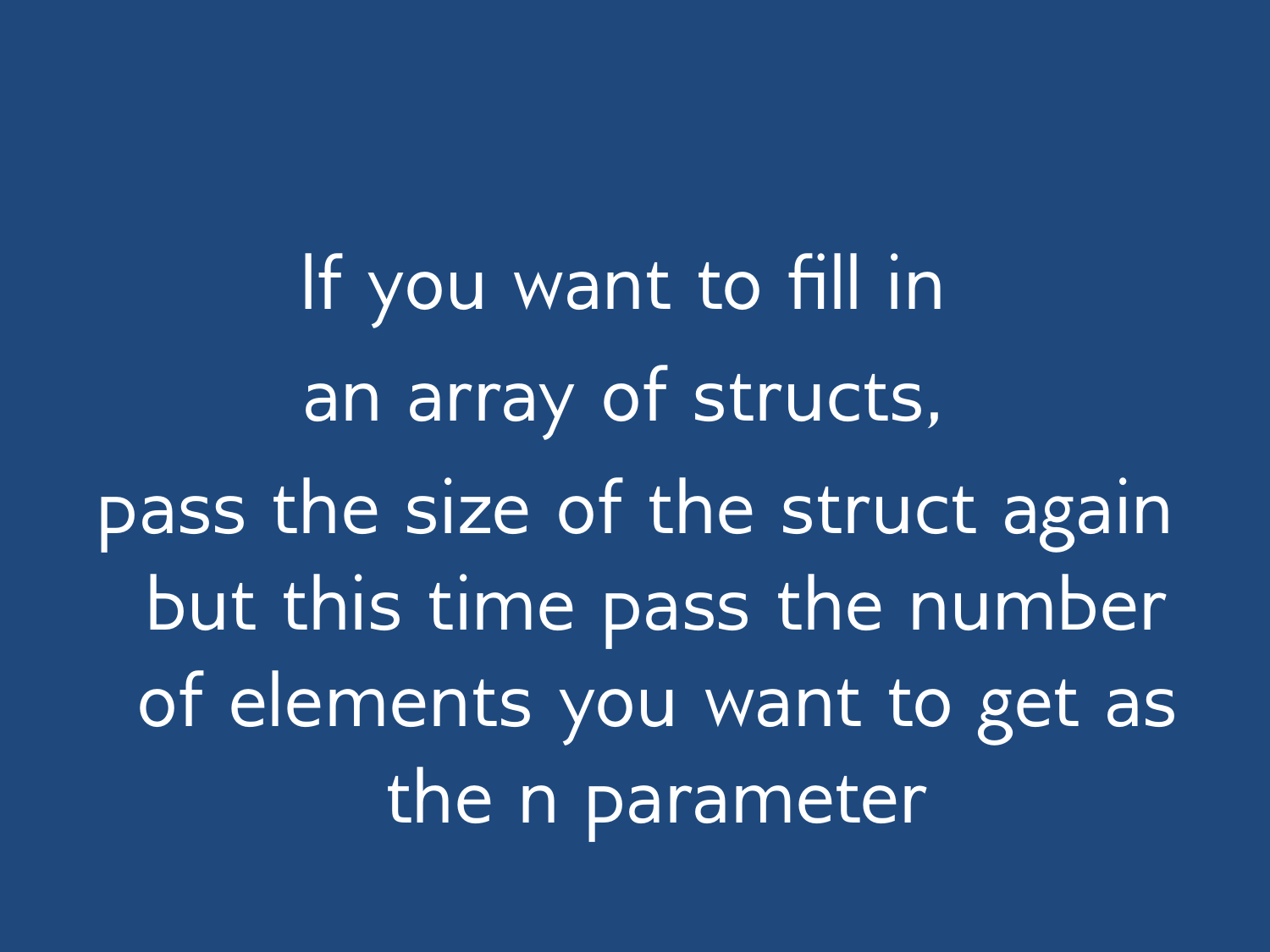

#
If you want to fill in
an array of structs,
pass the size of the struct again but this time pass the number of elements you want to get as the n parameter